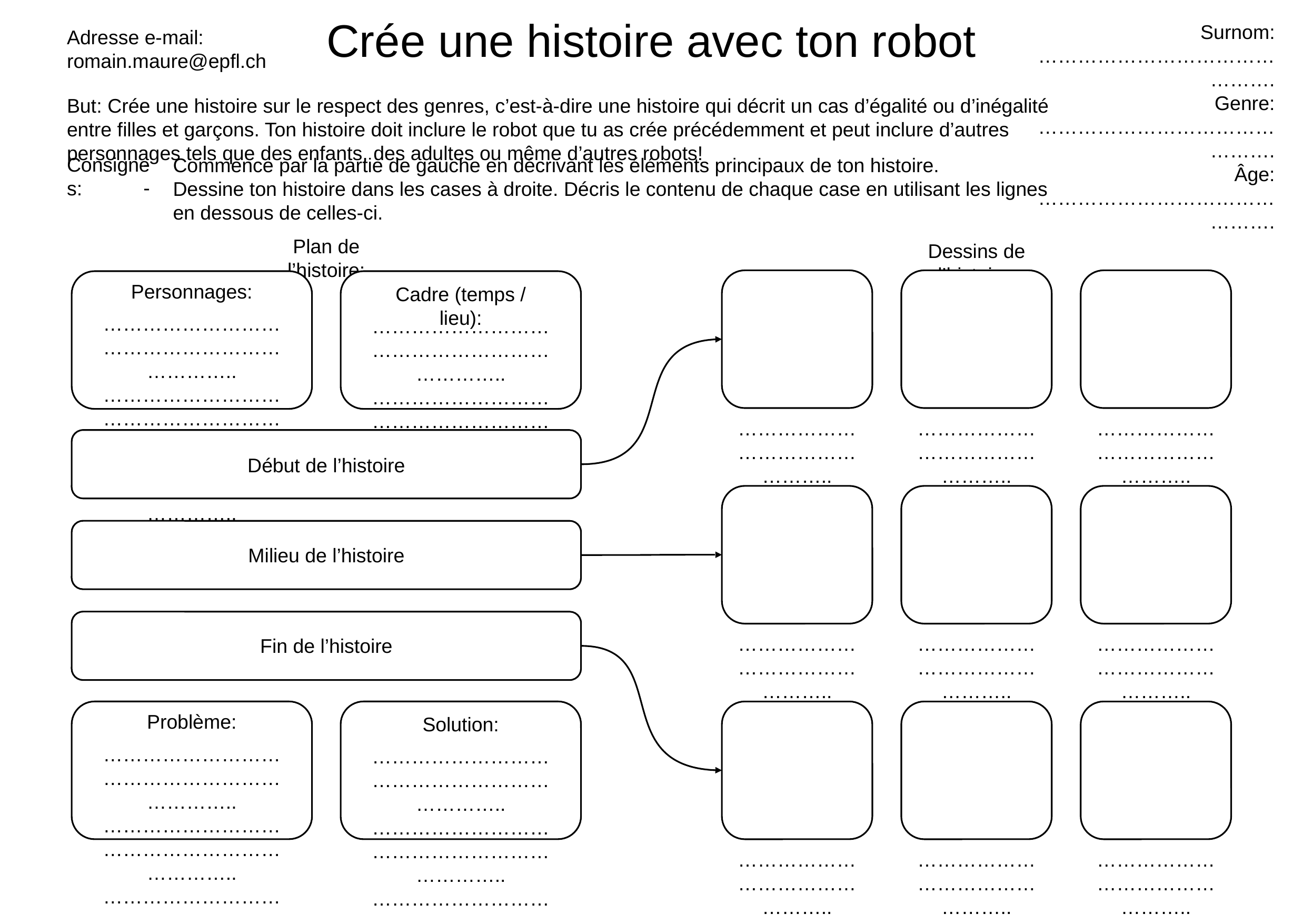

# Crée une histoire avec ton robot
Surnom: ……………………………………….
Genre: ……………………………………….
Âge: ……………………………………….
Adresse e-mail: romain.maure@epfl.ch
But: Crée une histoire sur le respect des genres, c’est-à-dire une histoire qui décrit un cas d’égalité ou d’inégalité entre filles et garçons. Ton histoire doit inclure le robot que tu as crée précédemment et peut inclure d’autres personnages tels que des enfants, des adultes ou même d’autres robots!

Consignes:
Commence par la partie de gauche en décrivant les éléments principaux de ton histoire.
Dessine ton histoire dans les cases à droite. Décris le contenu de chaque case en utilisant les lignes en dessous de celles-ci.

Plan de l’histoire:
Dessins de l’histoire:

Personnages:

Cadre (temps / lieu):
…………………………………………………………..
…………………………………………………………..
…………………………………………………………..
…………………………………………………………..
…………………………………………………………..
…………………………………………………………..
………………………………………..
………………………………………..
………………………………………..
………………………………………..
………………………………………..
………………………………………..

Début de l’histoire

Milieu de l’histoire

………………………………………..
………………………………………..
………………………………………..
………………………………………..
………………………………………..
………………………………………..
Fin de l’histoire

Problème:

Solution:
…………………………………………………………..
…………………………………………………………..
…………………………………………………………..
…………………………………………………………..
…………………………………………………………..
…………………………………………………………..
………………………………………..
………………………………………..
………………………………………..
………………………………………..
………………………………………..
………………………………………..